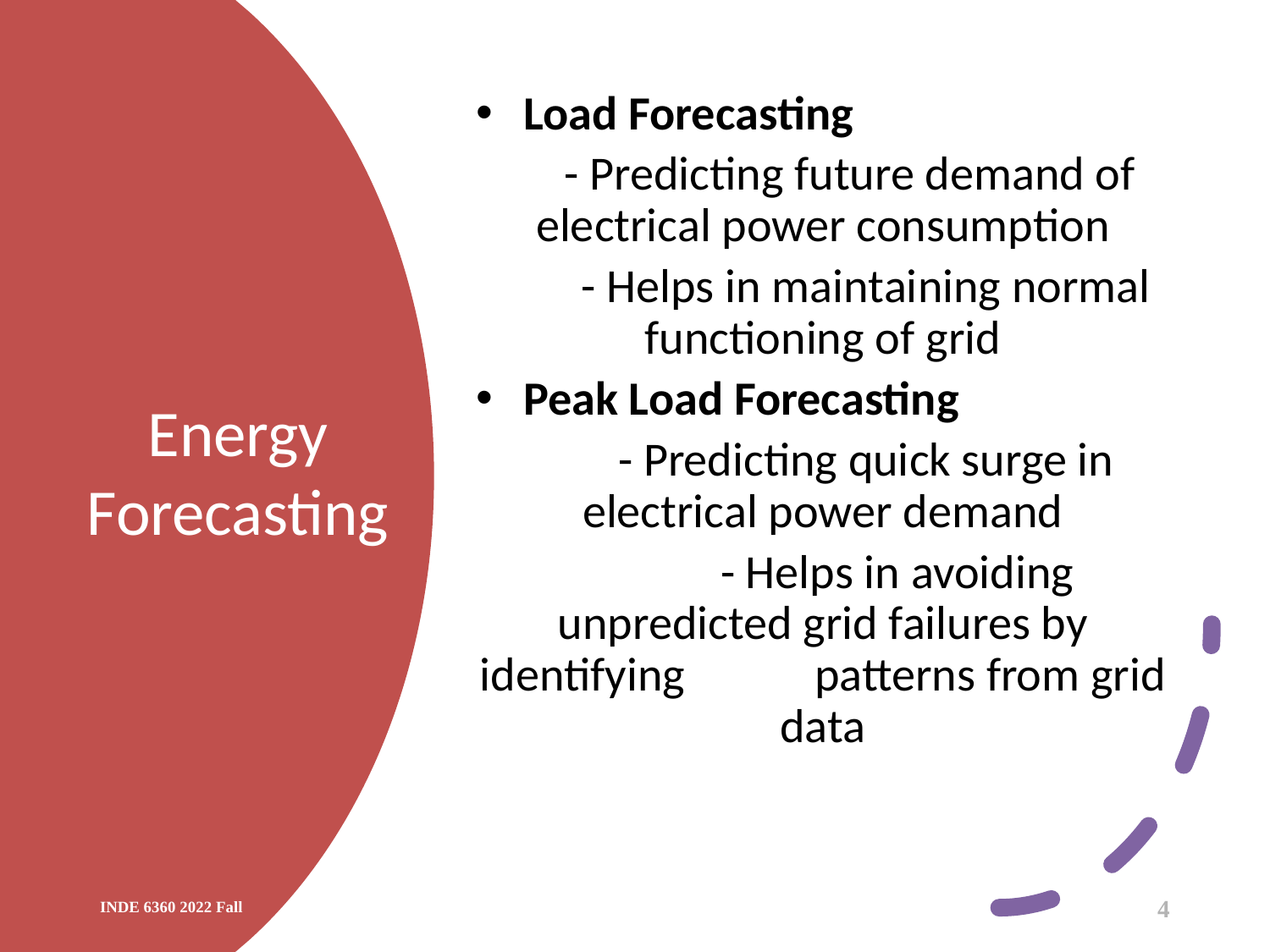

Load Forecasting
        - Predicting future demand of    electrical power consumption
        - Helps in maintaining normal functioning of grid
Peak Load Forecasting
        - Predicting quick surge in electrical power demand
	  - Helps in avoiding unpredicted grid failures by identifying            patterns from grid data

# Energy Forecasting

INDE 6360 2022 Fall
4